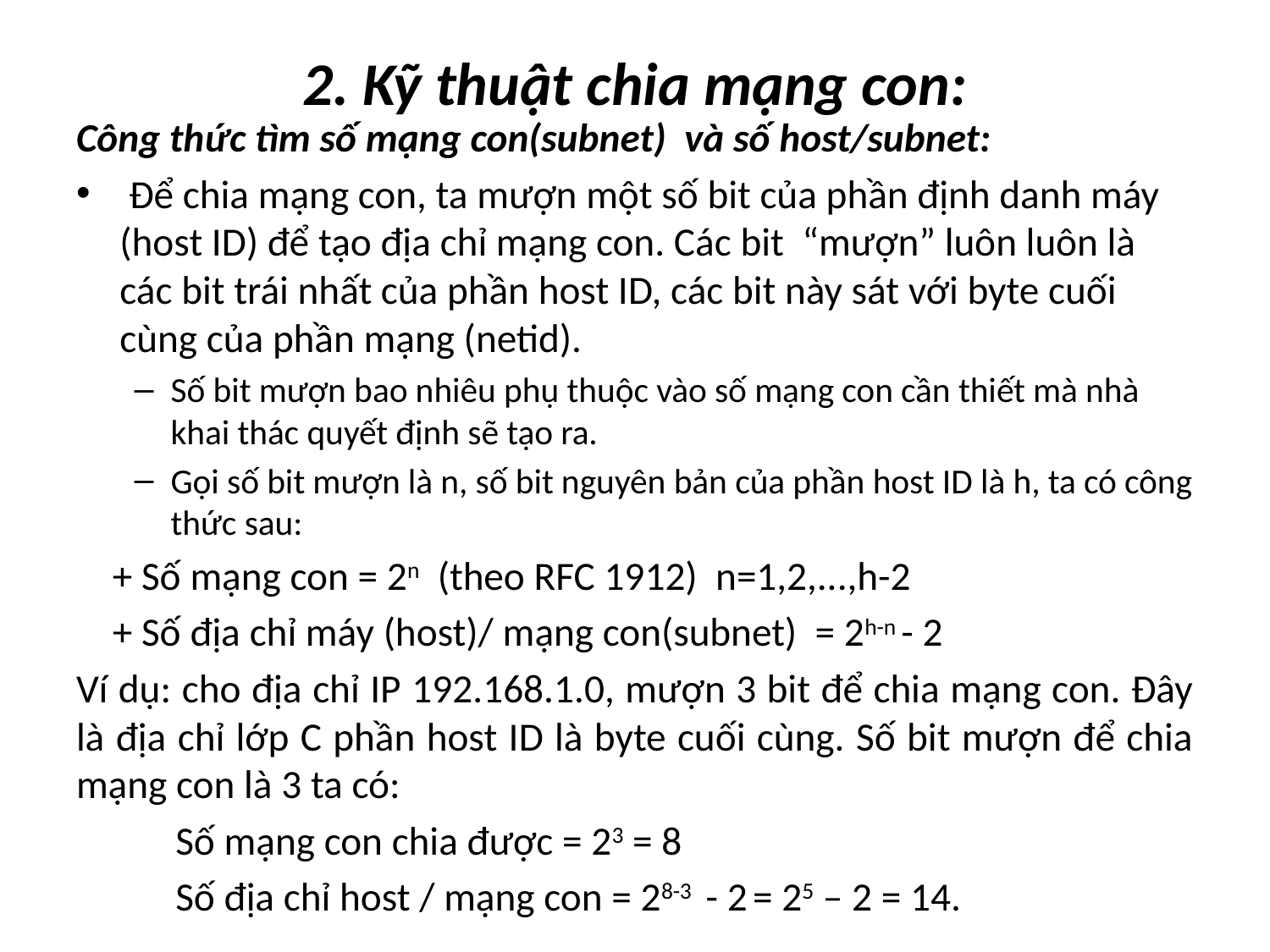

# 2. Kỹ thuật chia mạng con:
Công thức tìm số mạng con(subnet)  và số host/subnet:
 Để chia mạng con, ta mượn một số bit của phần định danh máy (host ID) để tạo địa chỉ mạng con. Các bit  “mượn” luôn luôn là các bit trái nhất của phần host ID, các bit này sát với byte cuối cùng của phần mạng (netid).
Số bit mượn bao nhiêu phụ thuộc vào số mạng con cần thiết mà nhà khai thác quyết định sẽ tạo ra.
Gọi số bit mượn là n, số bit nguyên bản của phần host ID là h, ta có công thức sau:
    + Số mạng con = 2n  (theo RFC 1912)  n=1,2,...,h-2
    + Số địa chỉ máy (host)/ mạng con(subnet)  = 2h-n - 2
Ví dụ: cho địa chỉ IP 192.168.1.0, mượn 3 bit để chia mạng con. Đây là địa chỉ lớp C phần host ID là byte cuối cùng. Số bit mượn để chia mạng con là 3 ta có:
	 Số mạng con chia được = 23 = 8
	 Số địa chỉ host / mạng con = 28-3  - 2 = 25 – 2 = 14.